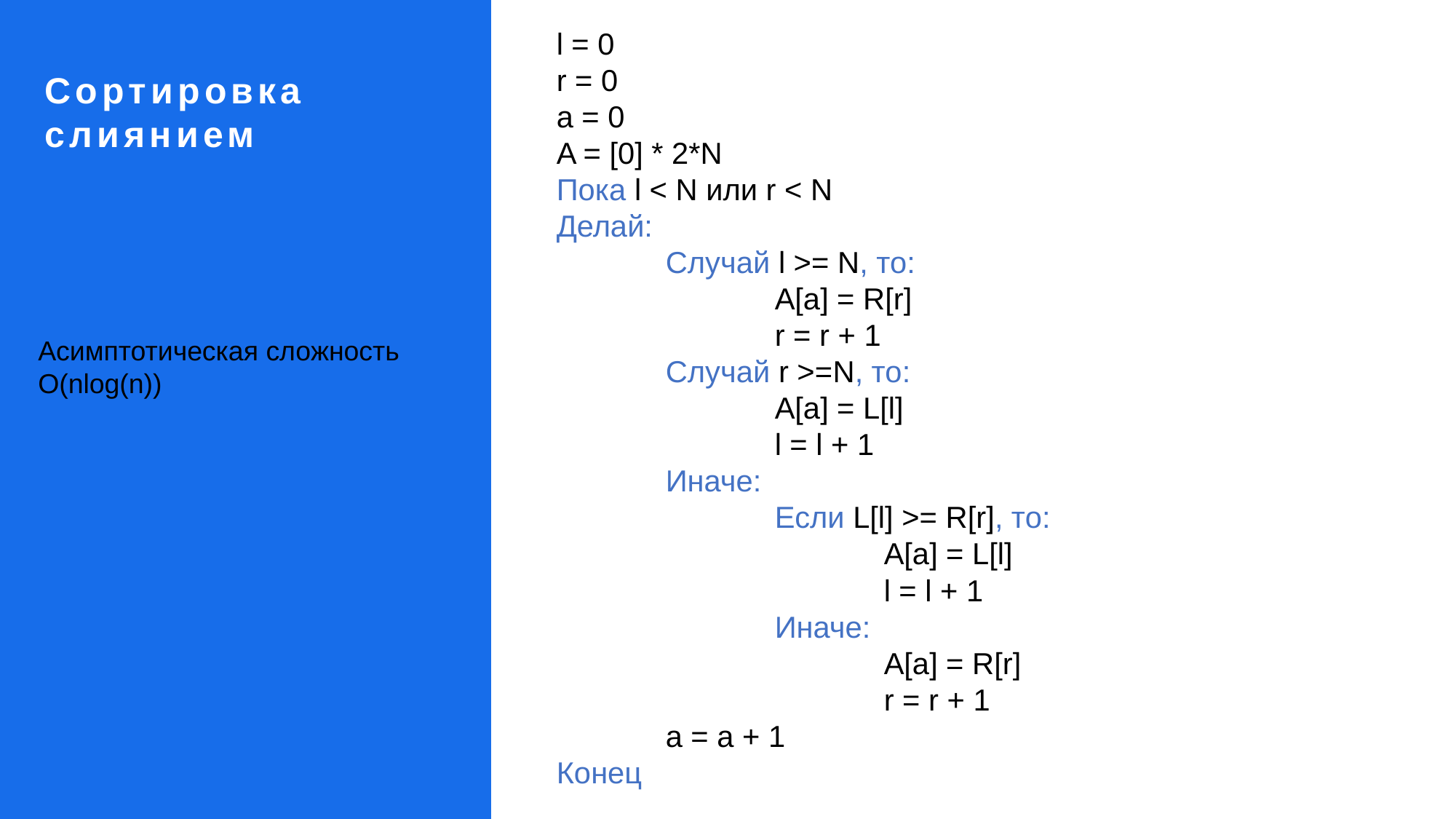

l = 0
r = 0
a = 0
A = [0] * 2*N
Пока l < N или r < N
Делай:
	Случай l >= N, то:
		A[a] = R[r]
		r = r + 1
	Случай r >=N, то:
		A[a] = L[l]
		l = l + 1
	Иначе:
		Если L[l] >= R[r], то:
			A[a] = L[l]
			l = l + 1
		Иначе:
			A[a] = R[r]
			r = r + 1
	a = a + 1
Конец
Сортировка слиянием
Асимптотическая сложность O(nlog(n))